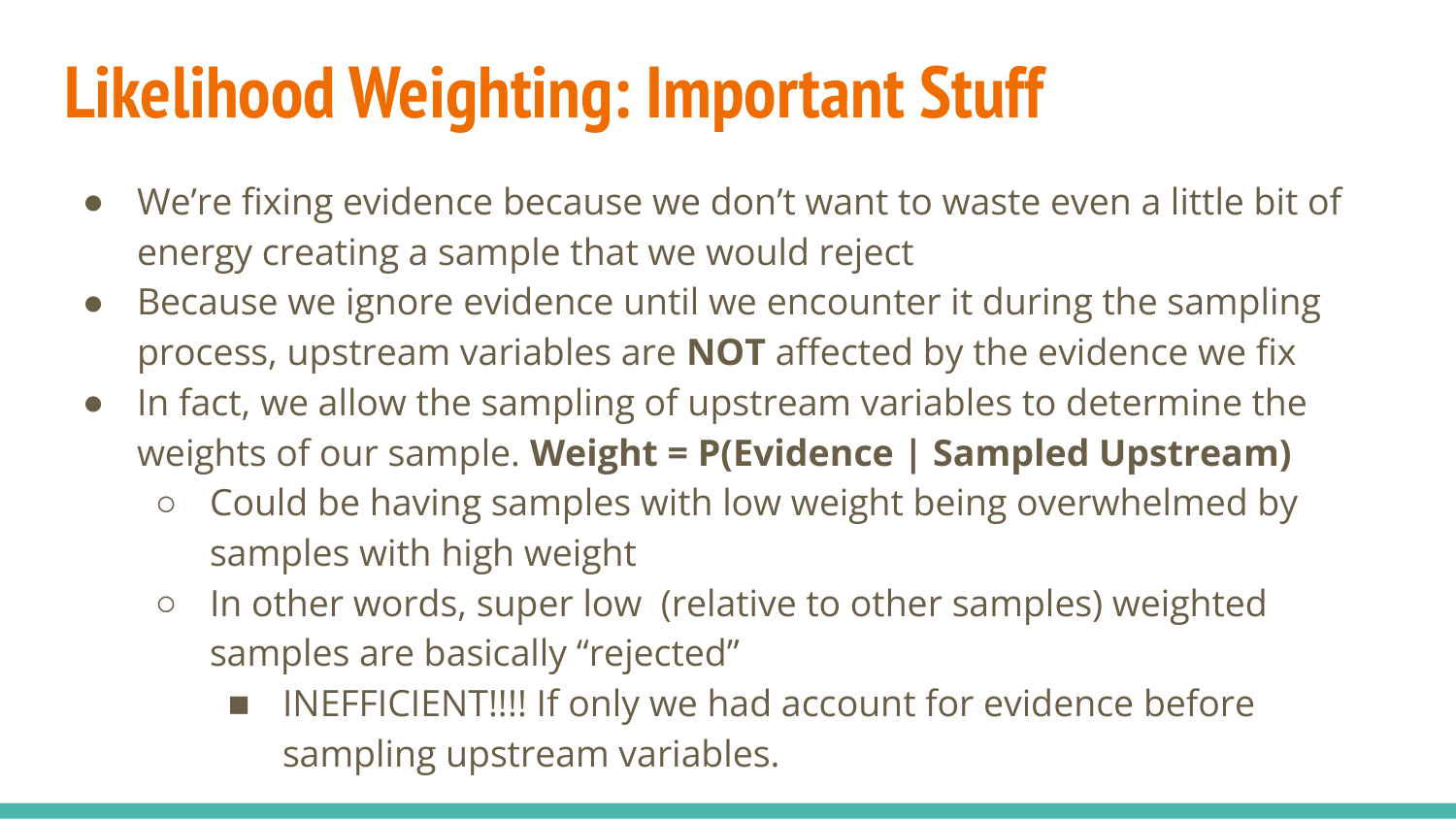

# Likelihood Weighting: Important Stuff

We’re fixing evidence because we don’t want to waste even a little bit of energy creating a sample that we would reject
Because we ignore evidence until we encounter it during the sampling process, upstream variables are NOT affected by the evidence we fix
In fact, we allow the sampling of upstream variables to determine the weights of our sample. Weight = P(Evidence | Sampled Upstream)
Could be having samples with low weight being overwhelmed by samples with high weight
In other words, super low  (relative to other samples) weighted samples are basically “rejected”
INEFFICIENT!!!! If only we had account for evidence before sampling upstream variables.